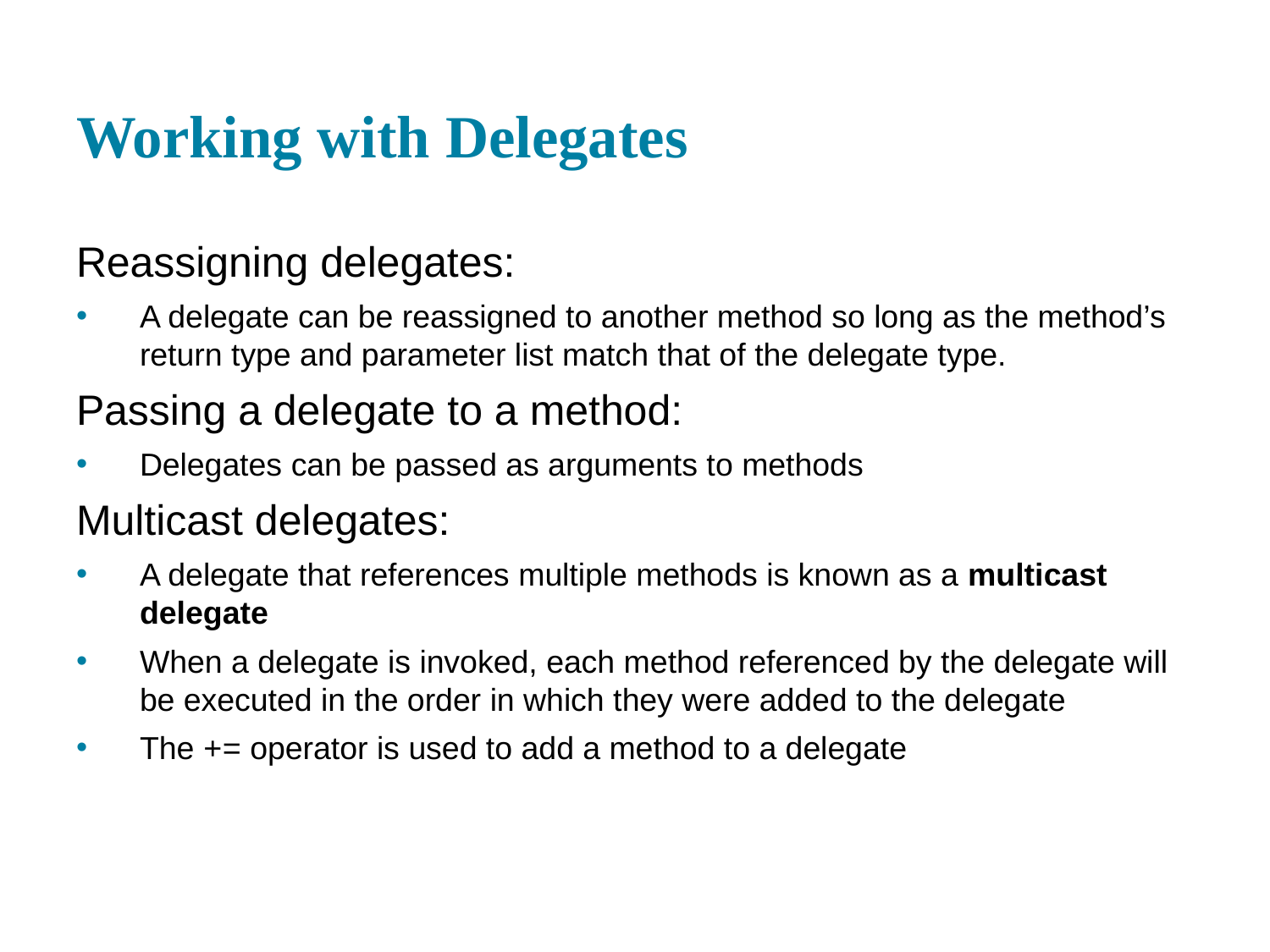

# Working with Delegates
Reassigning delegates:
A delegate can be reassigned to another method so long as the method’s return type and parameter list match that of the delegate type.
Passing a delegate to a method:
Delegates can be passed as arguments to methods
Multicast delegates:
A delegate that references multiple methods is known as a multicast delegate
When a delegate is invoked, each method referenced by the delegate will be executed in the order in which they were added to the delegate
The += operator is used to add a method to a delegate